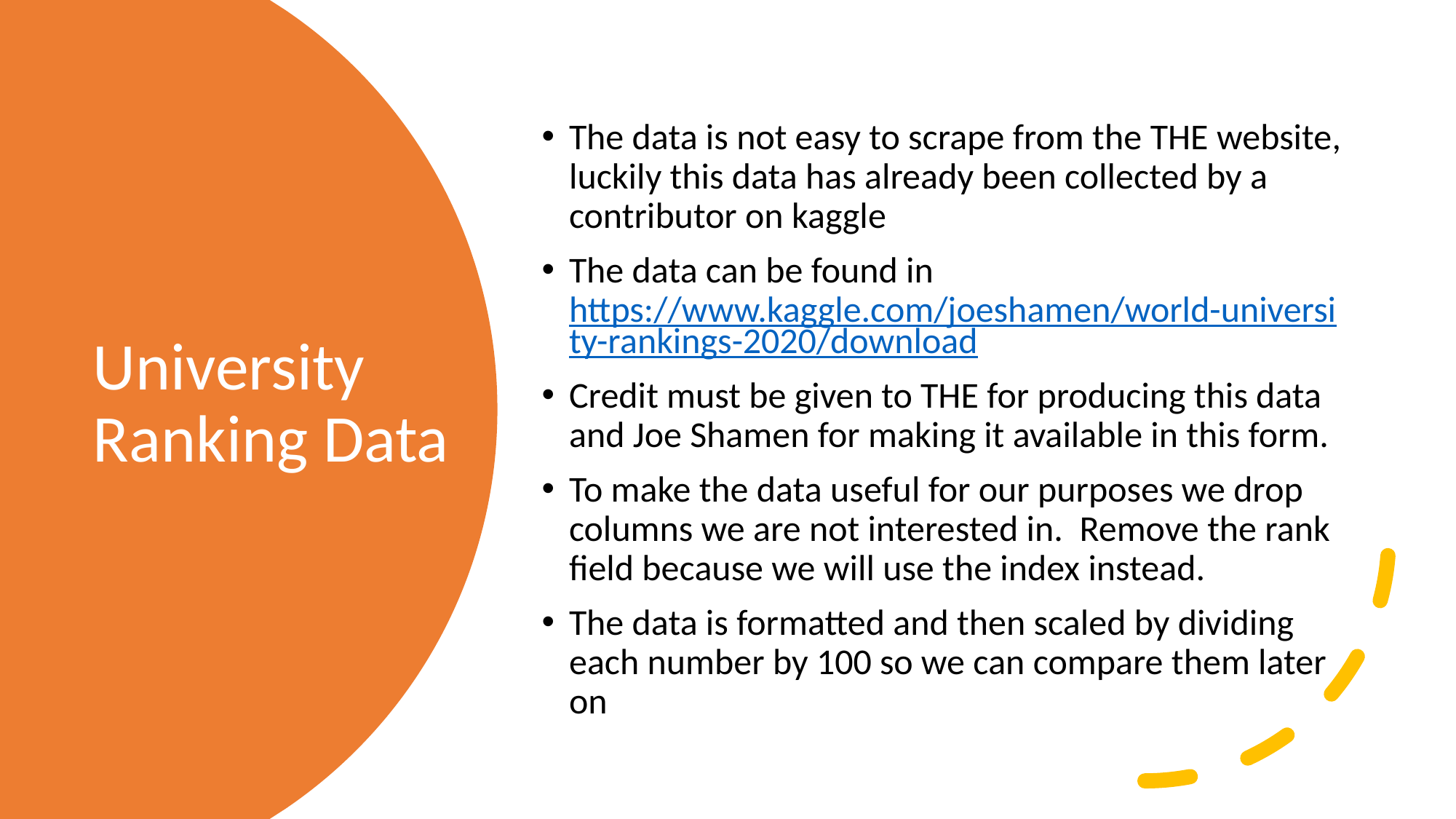

The data is not easy to scrape from the THE website, luckily this data has already been collected by a contributor on kaggle
The data can be found in https://www.kaggle.com/joeshamen/world-university-rankings-2020/download
Credit must be given to THE for producing this data and Joe Shamen for making it available in this form.
To make the data useful for our purposes we drop columns we are not interested in.  Remove the rank field because we will use the index instead.
The data is formatted and then scaled by dividing each number by 100 so we can compare them later on
# University Ranking Data